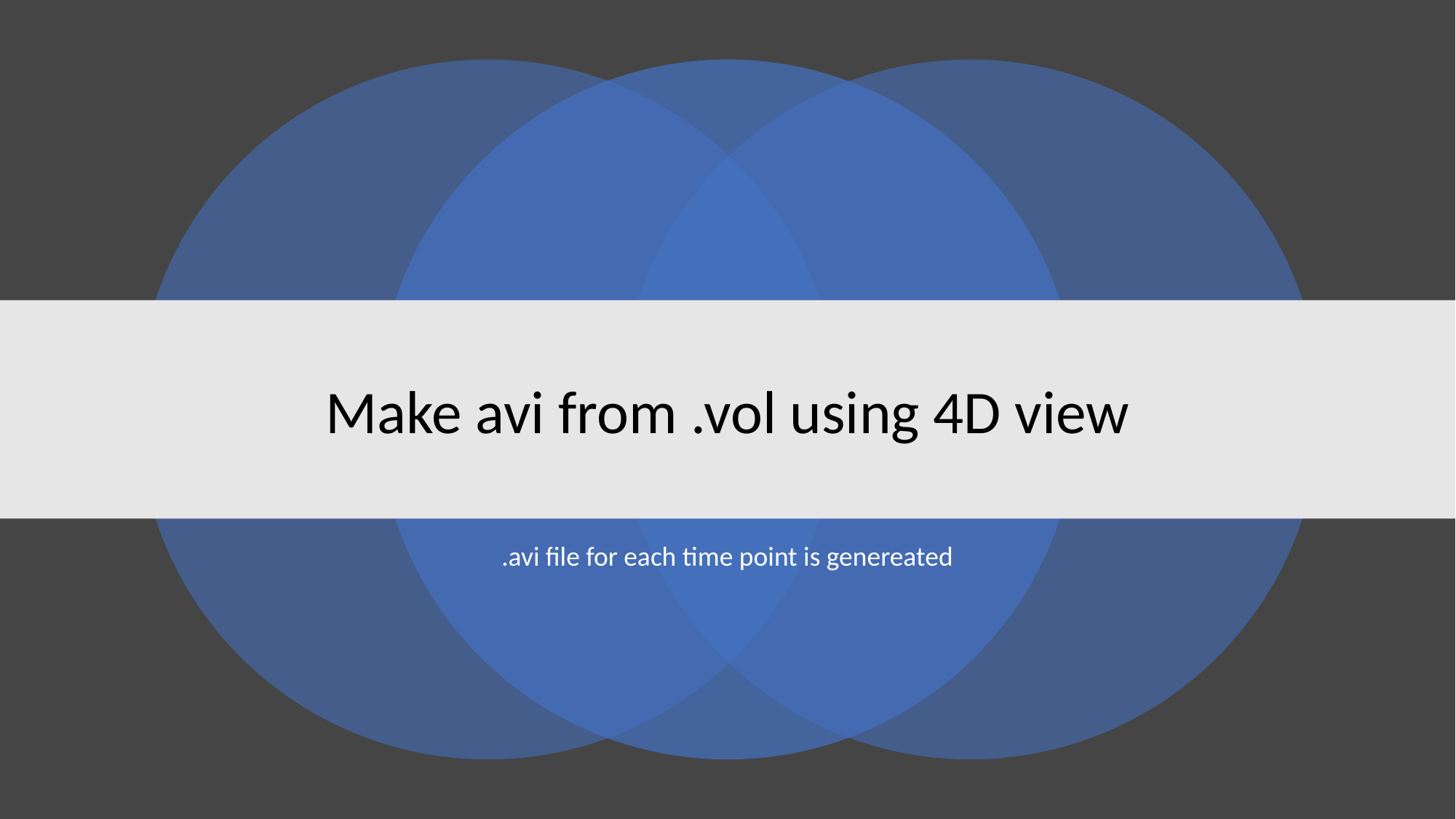

# Make avi from .vol using 4D view
.avi file for each time point is genereated